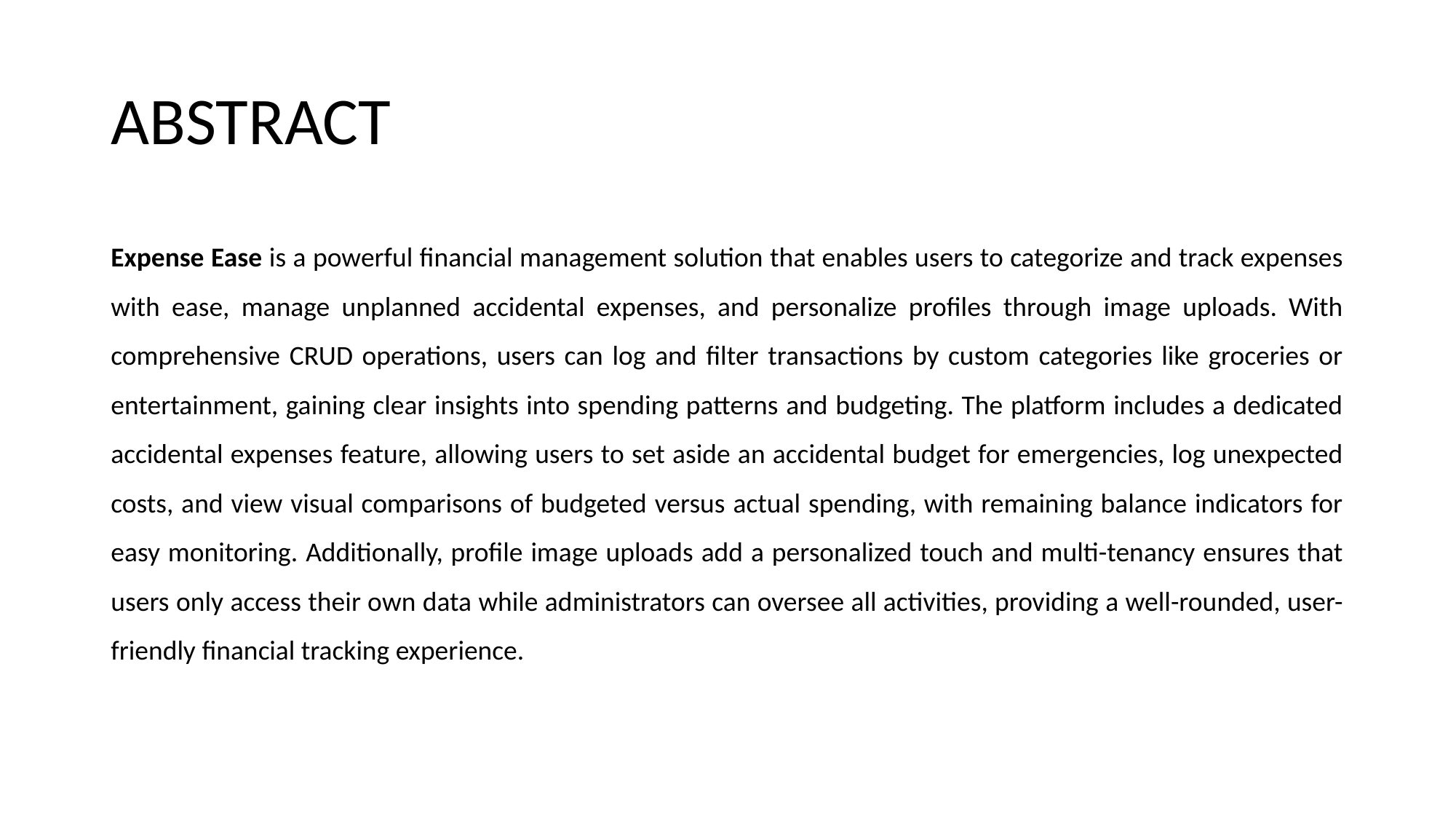

# ABSTRACT
Expense Ease is a powerful financial management solution that enables users to categorize and track expenses with ease, manage unplanned accidental expenses, and personalize profiles through image uploads. With comprehensive CRUD operations, users can log and filter transactions by custom categories like groceries or entertainment, gaining clear insights into spending patterns and budgeting. The platform includes a dedicated accidental expenses feature, allowing users to set aside an accidental budget for emergencies, log unexpected costs, and view visual comparisons of budgeted versus actual spending, with remaining balance indicators for easy monitoring. Additionally, profile image uploads add a personalized touch and multi-tenancy ensures that users only access their own data while administrators can oversee all activities, providing a well-rounded, user-friendly financial tracking experience.